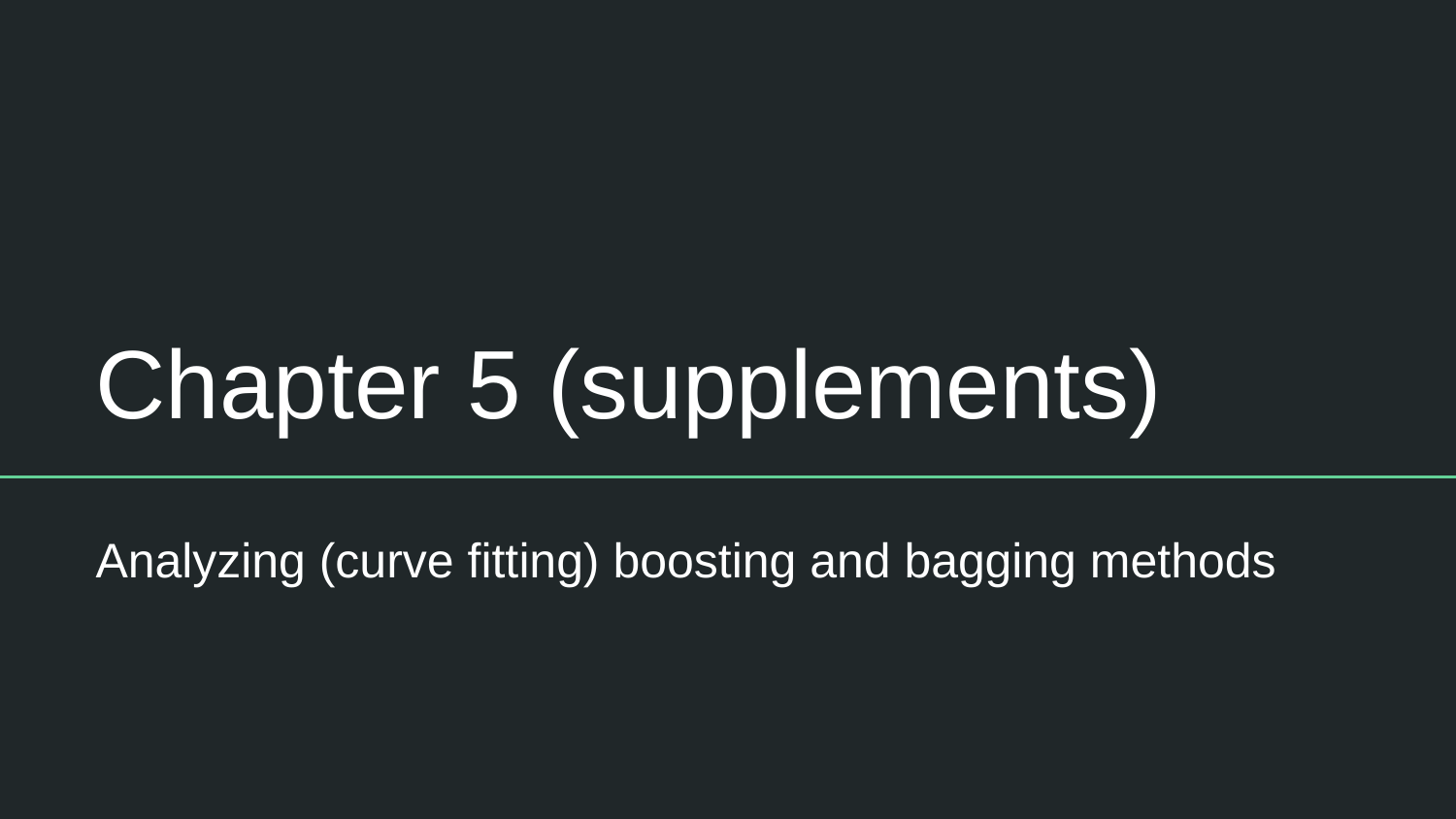

# Chapter 5 (supplements)
Analyzing (curve fitting) boosting and bagging methods